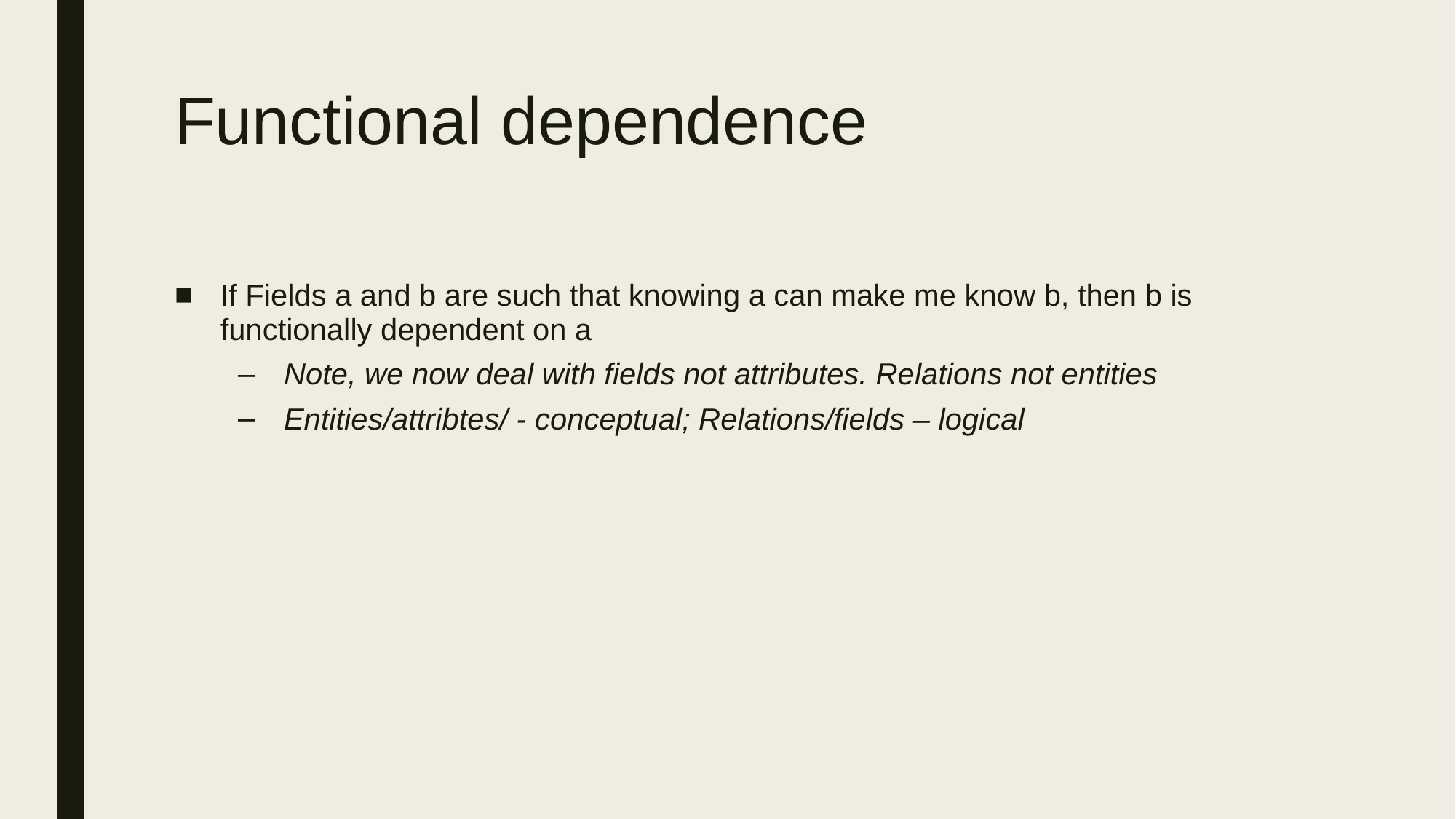

# Functional dependence
If Fields a and b are such that knowing a can make me know b, then b is functionally dependent on a
Note, we now deal with fields not attributes. Relations not entities
Entities/attribtes/ - conceptual; Relations/fields – logical